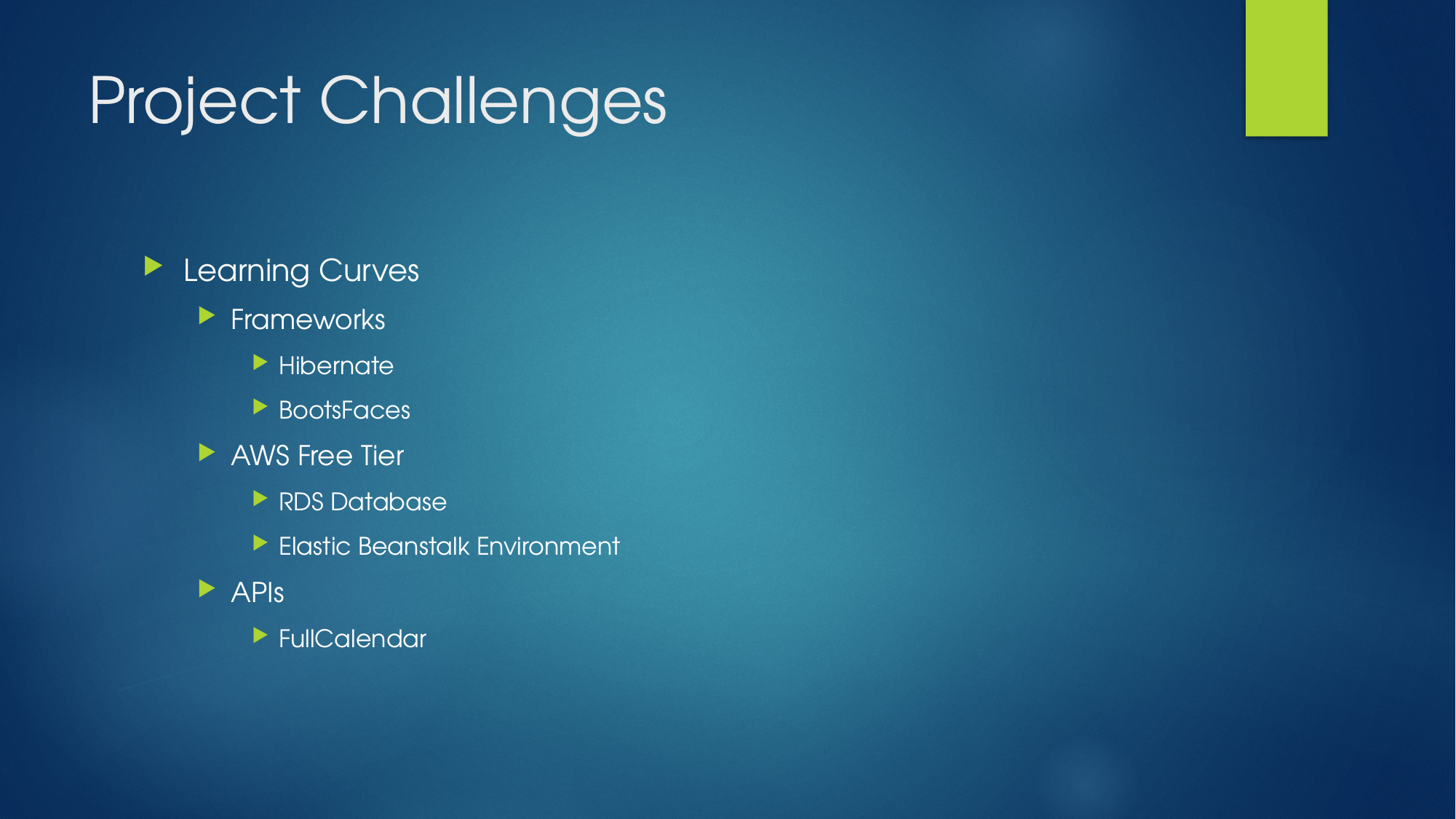

# Project Challenges
Learning Curves
Frameworks
Hibernate
BootsFaces
AWS Free Tier
RDS Database
Elastic Beanstalk Environment
APIs
FullCalendar